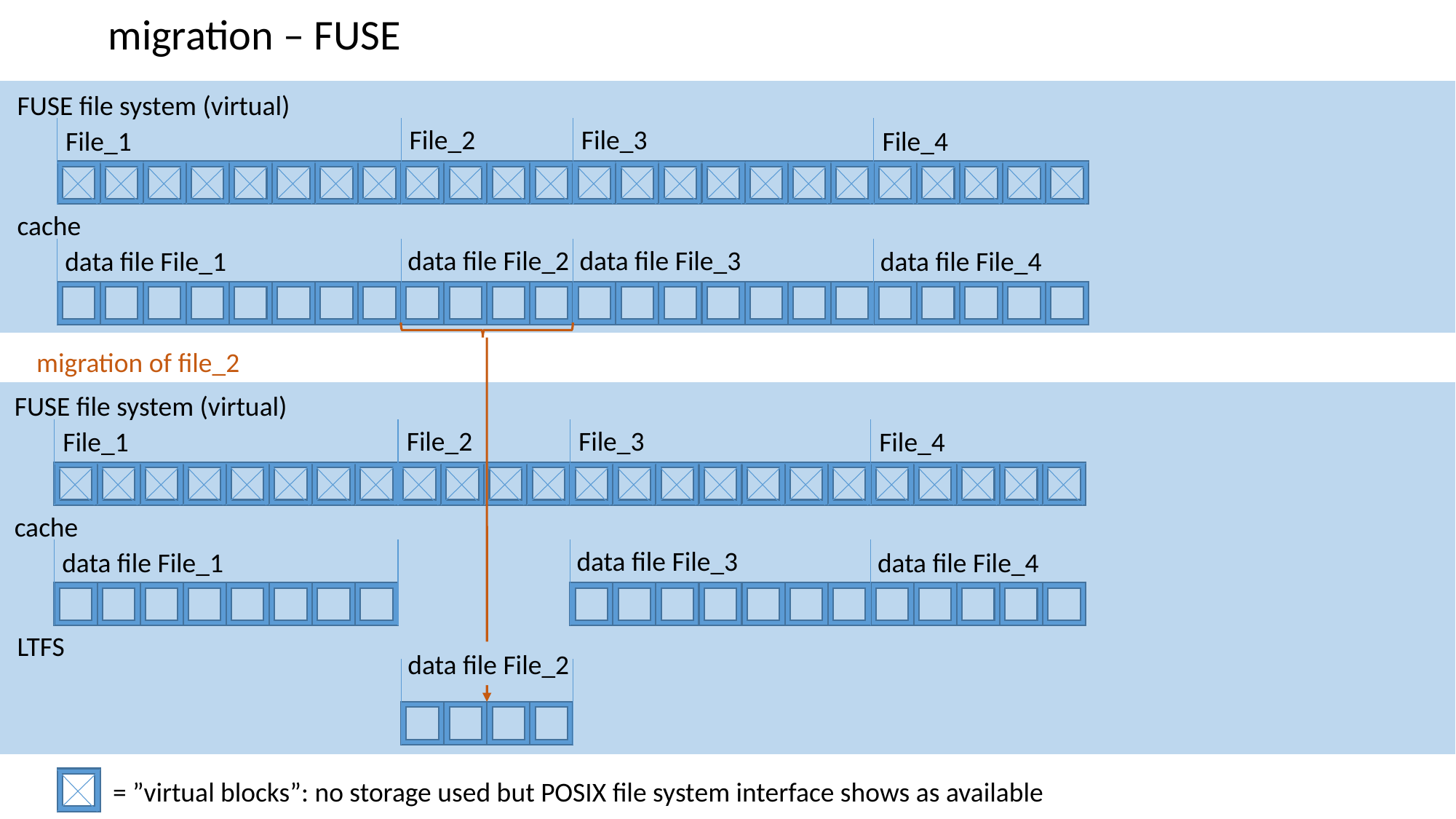

# migration – FUSE

FUSE file system (virtual)
File_2
File_3
File_1
File_4

cache
data file File_2
data file File_3
data file File_1
data file File_4

migration of file_2

FUSE file system (virtual)
File_2
File_3
File_1
File_4

cache
data file File_3
data file File_1
data file File_4

LTFS
data file File_2

= ”virtual blocks”: no storage used but POSIX file system interface shows as available